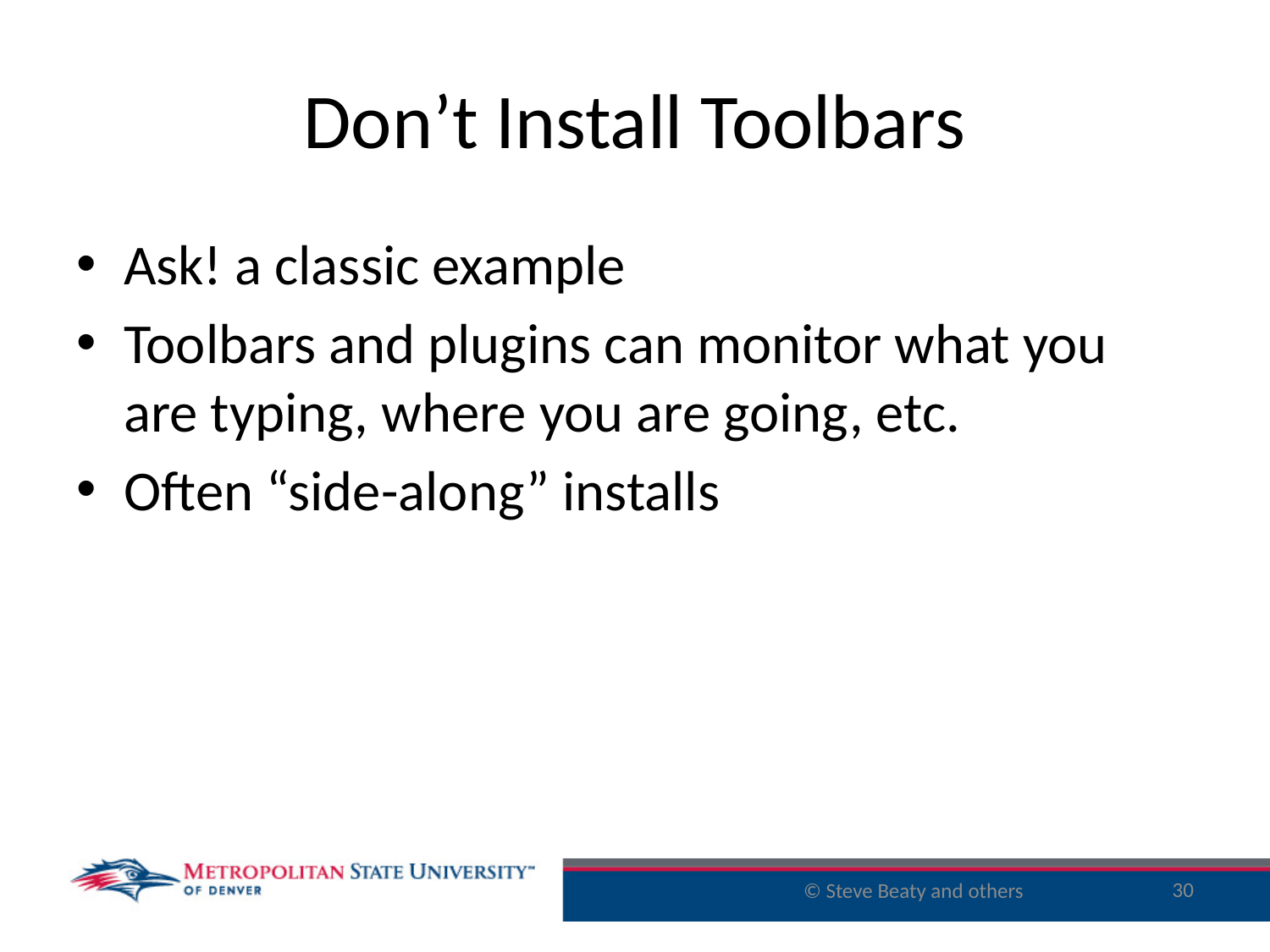

# Don’t Install Toolbars
Ask! a classic example
Toolbars and plugins can monitor what you are typing, where you are going, etc.
Often “side-along” installs

30
© Steve Beaty and others